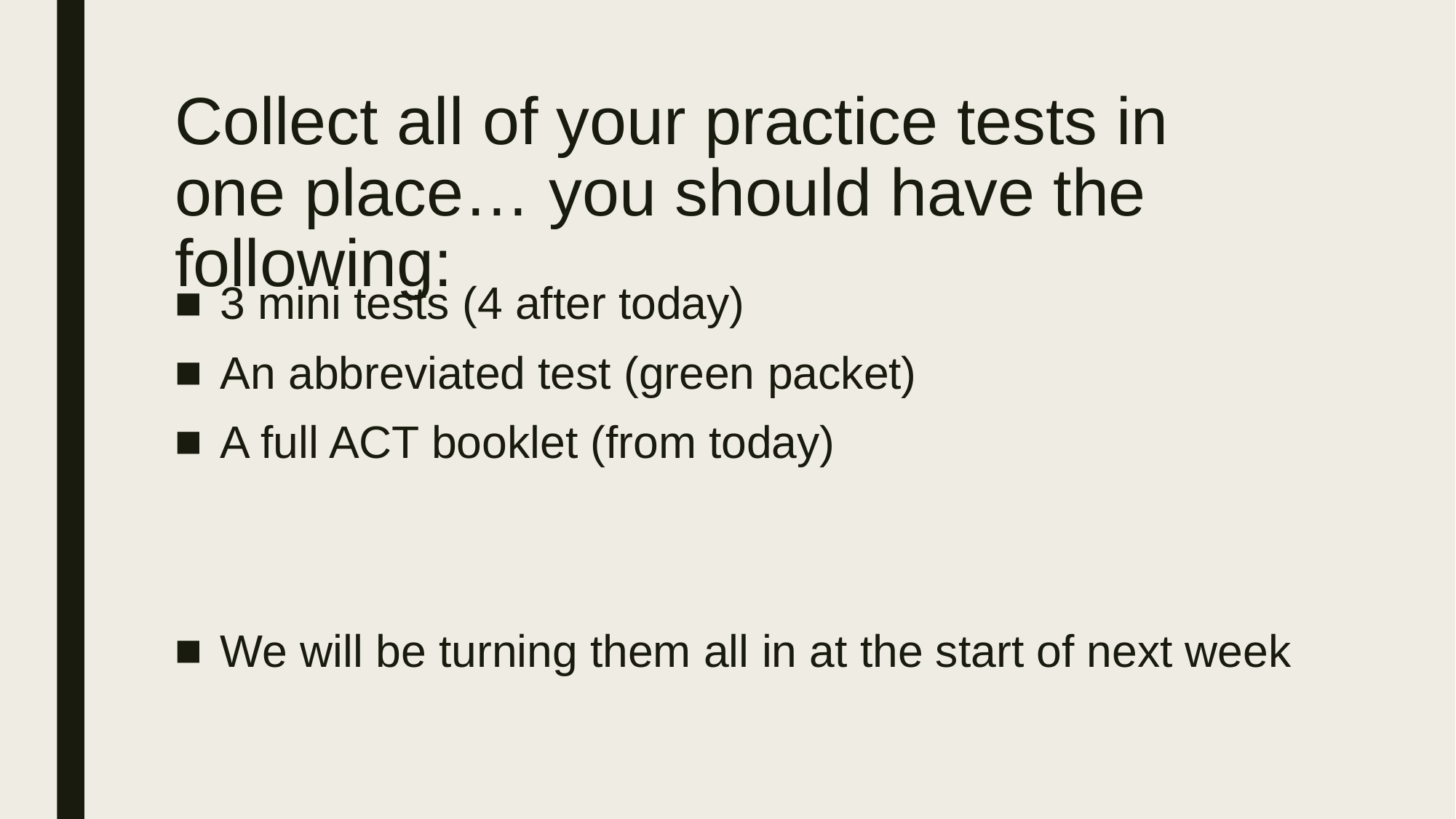

# Collect all of your practice tests in one place… you should have the following:
3 mini tests (4 after today)
An abbreviated test (green packet)
A full ACT booklet (from today)

We will be turning them all in at the start of next week